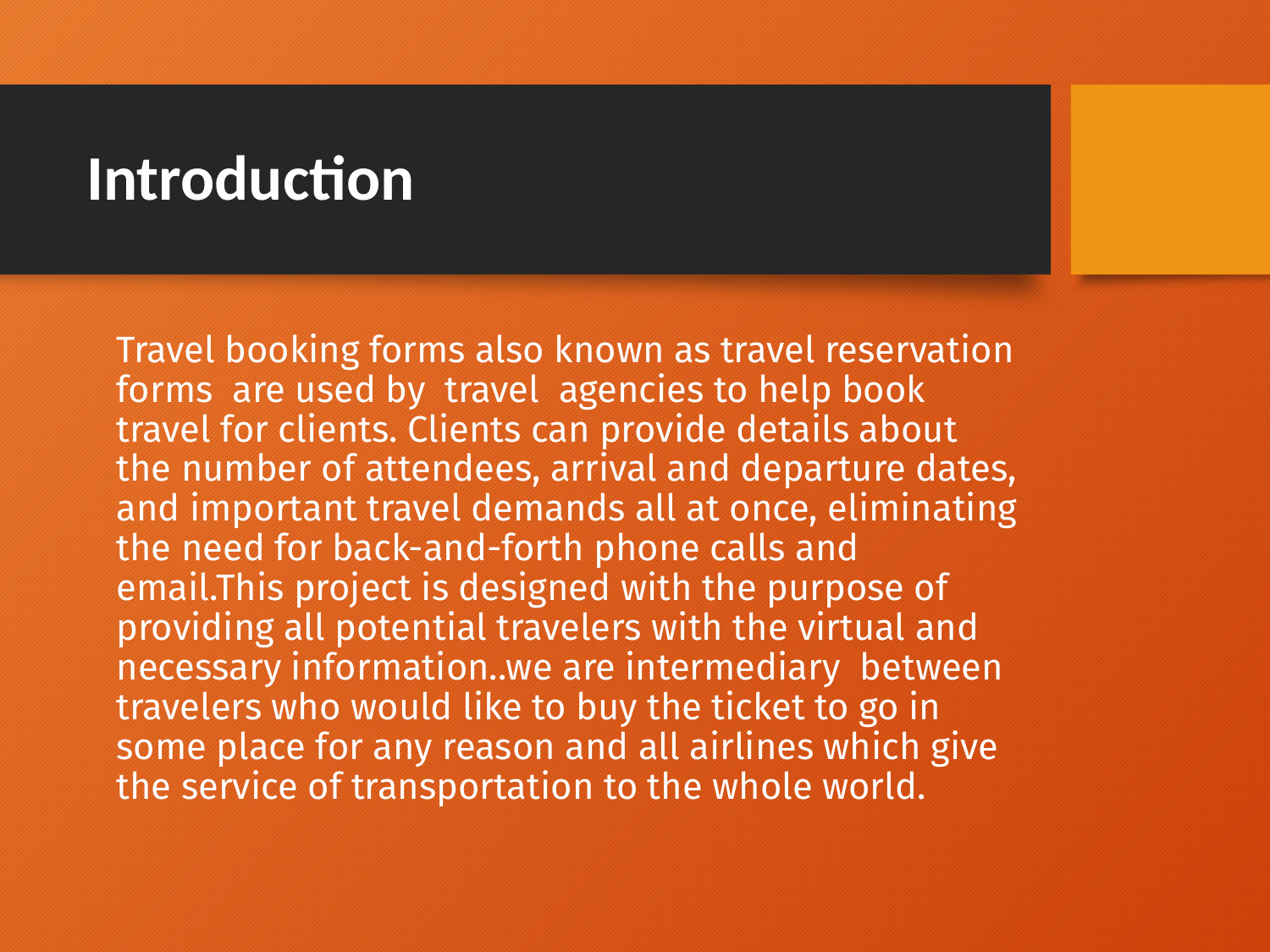

# Introduction
   Travel booking forms also known as travel reservation forms  are used by  travel  agencies to help book travel for clients. Clients can provide details about the number of attendees, arrival and departure dates, and important travel demands all at once, eliminating the need for back-and-forth phone calls and email.This project is designed with the purpose of providing all potential travelers with the virtual and necessary information..we are intermediary  between travelers who would like to buy the ticket to go in some place for any reason and all airlines which give the service of transportation to the whole world.